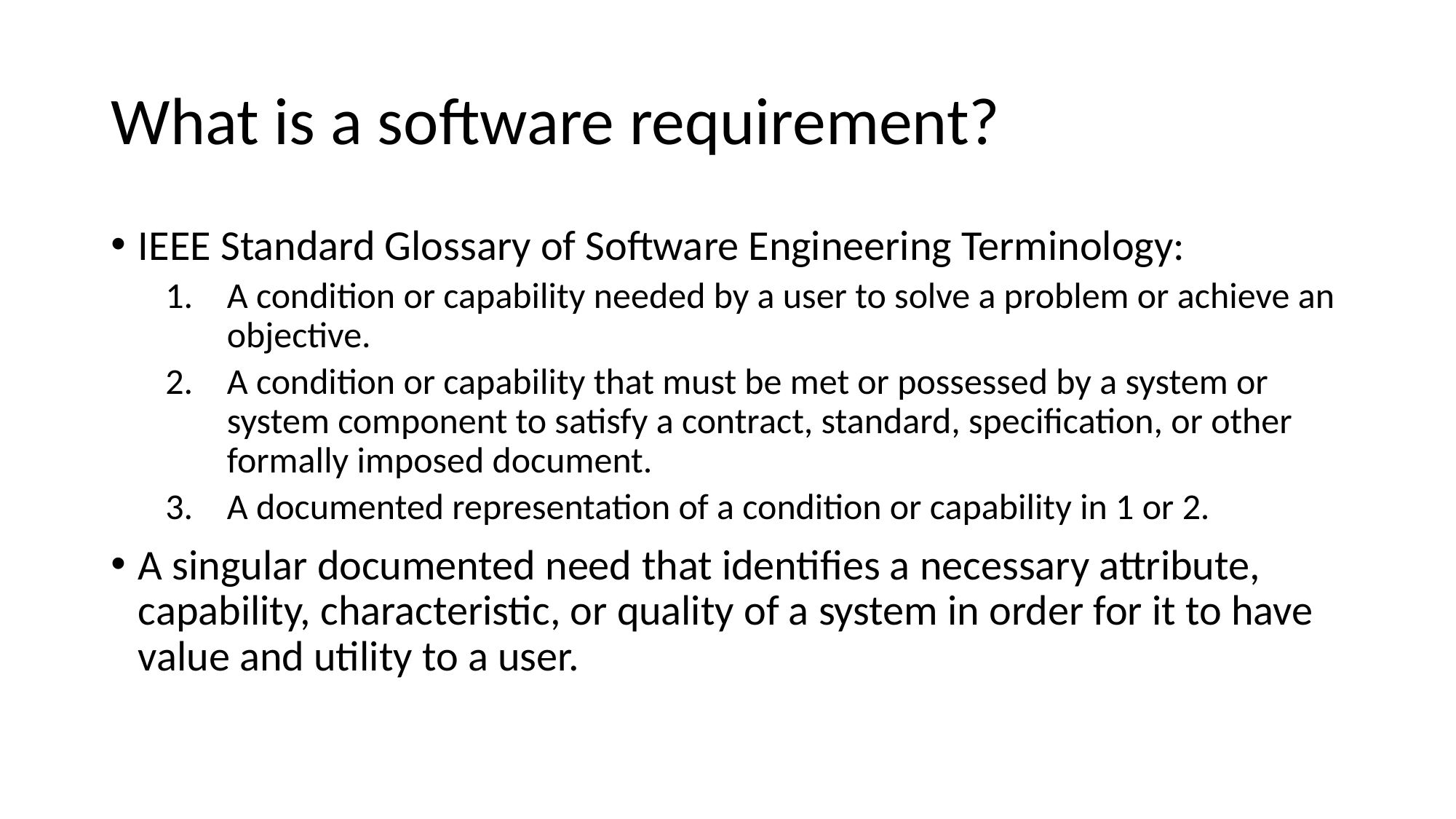

# What is a software requirement?
IEEE Standard Glossary of Software Engineering Terminology:
A condition or capability needed by a user to solve a problem or achieve an objective.
A condition or capability that must be met or possessed by a system or system component to satisfy a contract, standard, specification, or other formally imposed document.
A documented representation of a condition or capability in 1 or 2.
A singular documented need that identifies a necessary attribute, capability, characteristic, or quality of a system in order for it to have value and utility to a user.